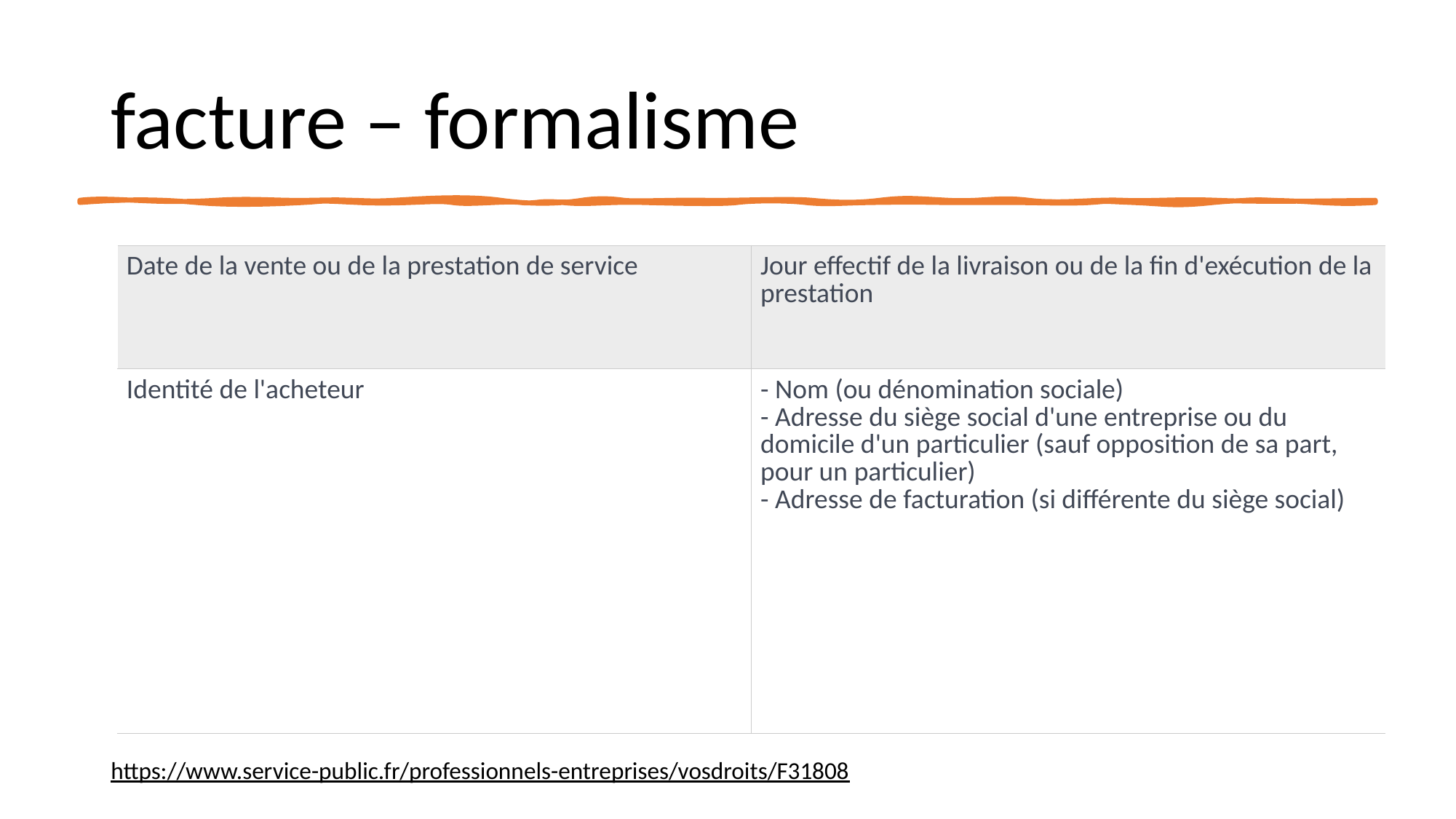

# facture – formalisme

| Date de la vente ou de la prestation de service | Jour effectif de la livraison ou de la fin d'exécution de la prestation |
| --- | --- |
| Identité de l'acheteur | - Nom (ou dénomination sociale) - Adresse du siège social d'une entreprise ou du domicile d'un particulier (sauf opposition de sa part, pour un particulier) - Adresse de facturation (si différente du siège social) |
https://www.service-public.fr/professionnels-entreprises/vosdroits/F31808